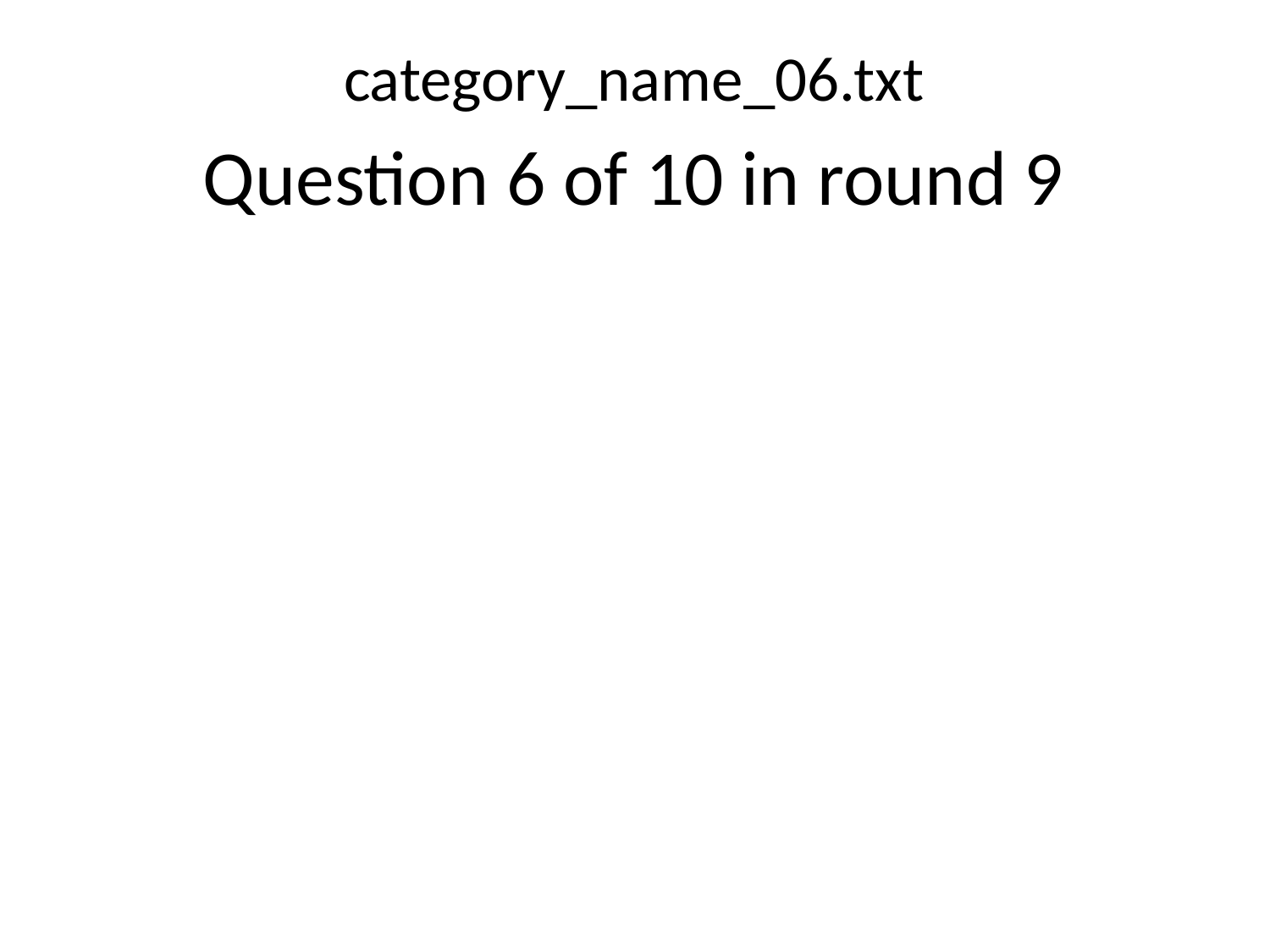

category_name_06.txt
Question 6 of 10 in round 9